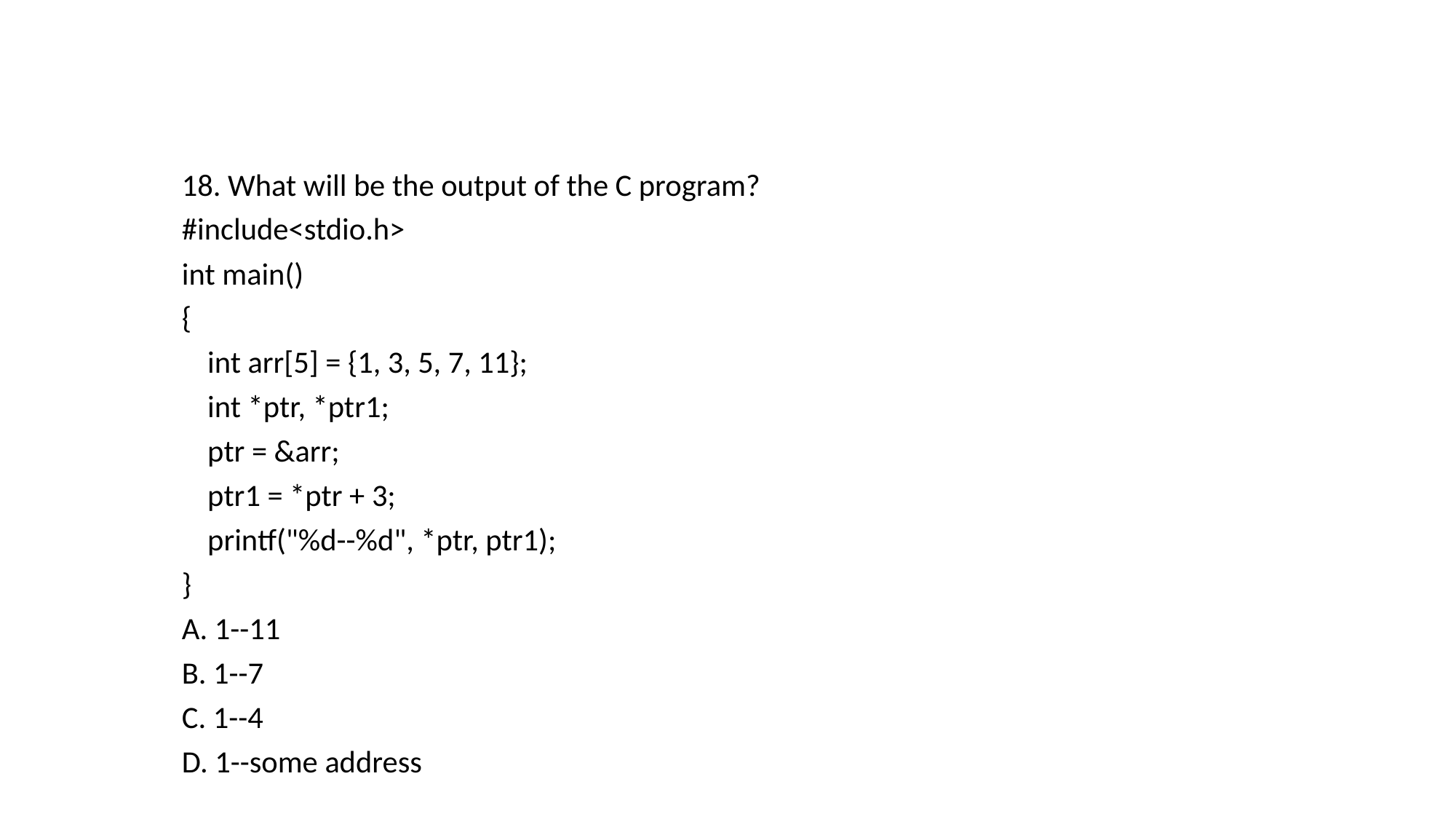

18. What will be the output of the C program?
#include<stdio.h>
int main()
{
	int arr[5] = {1, 3, 5, 7, 11};
	int *ptr, *ptr1;
	ptr = &arr;
	ptr1 = *ptr + 3;
	printf("%d--%d", *ptr, ptr1);
}
A. 1--11
B. 1--7
C. 1--4
D. 1--some address